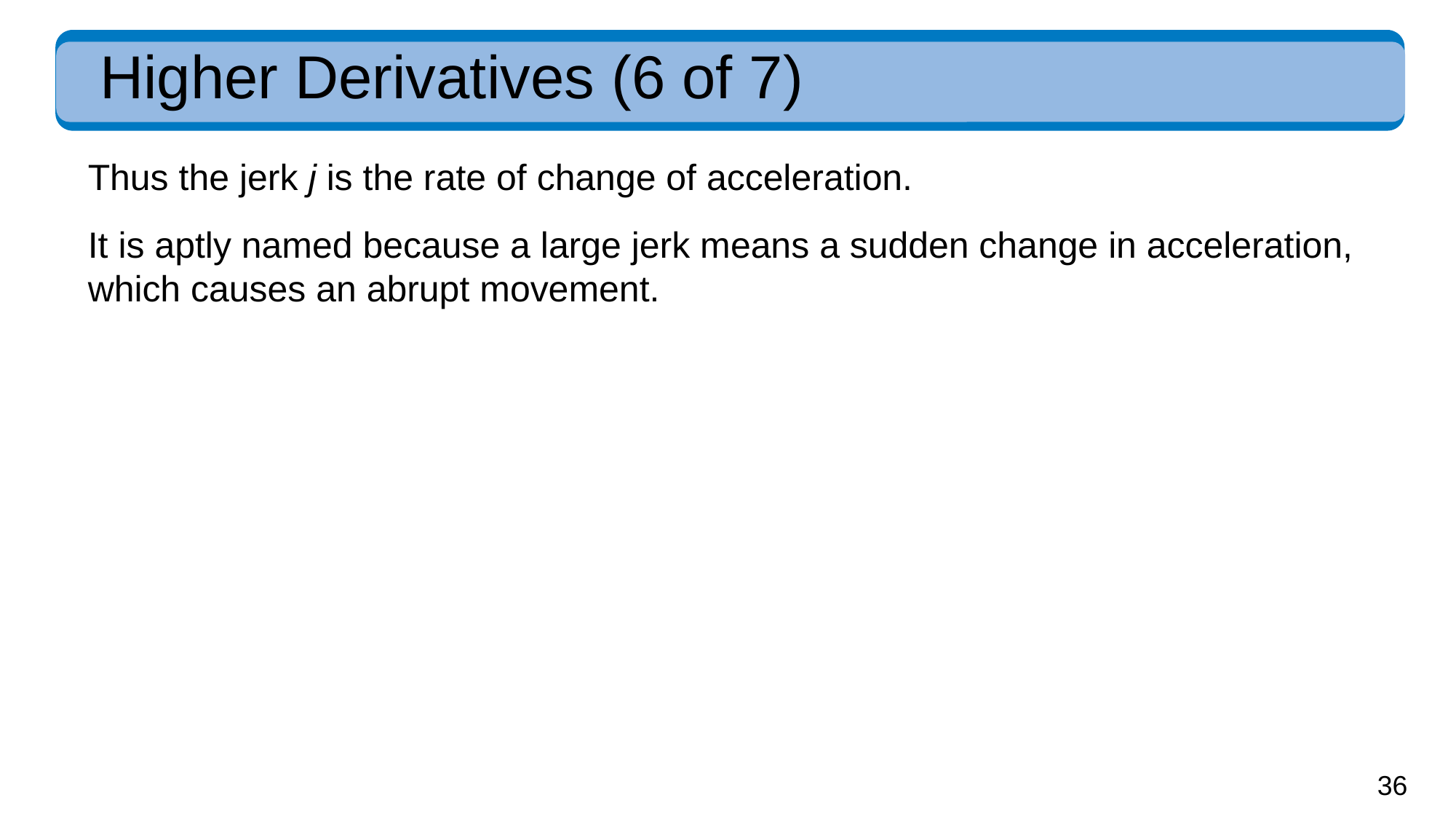

# Higher Derivatives (6 of 7)
Thus the jerk j is the rate of change of acceleration.
It is aptly named because a large jerk means a sudden change in acceleration, which causes an abrupt movement.